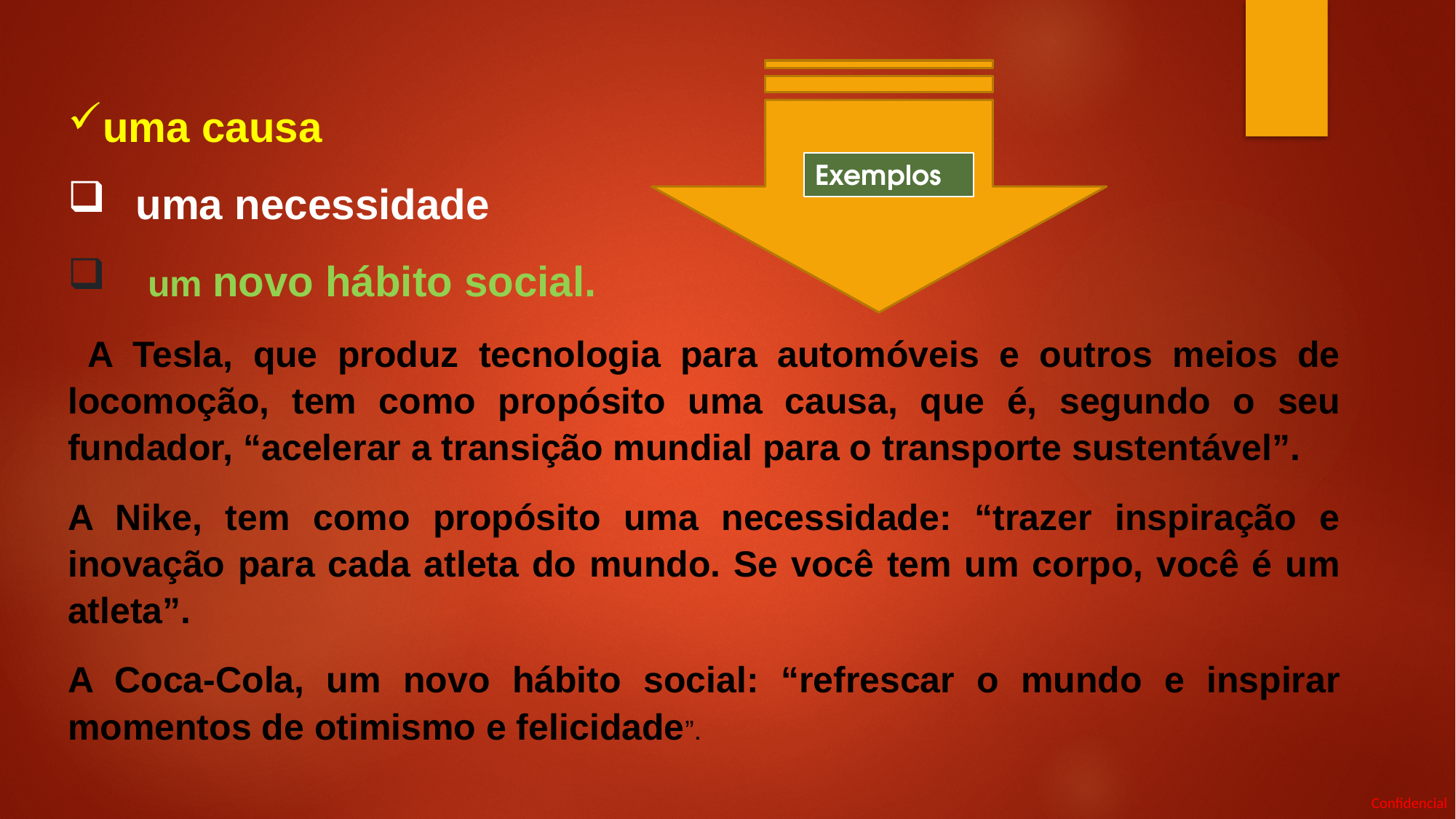

uma causa
uma necessidade
 um novo hábito social.
 A Tesla, que produz tecnologia para automóveis e outros meios de locomoção, tem como propósito uma causa, que é, segundo o seu fundador, “acelerar a transição mundial para o transporte sustentável”.
A Nike, tem como propósito uma necessidade: “trazer inspiração e inovação para cada atleta do mundo. Se você tem um corpo, você é um atleta”.
A Coca-Cola, um novo hábito social: “refrescar o mundo e inspirar momentos de otimismo e felicidade”.
Exemplos